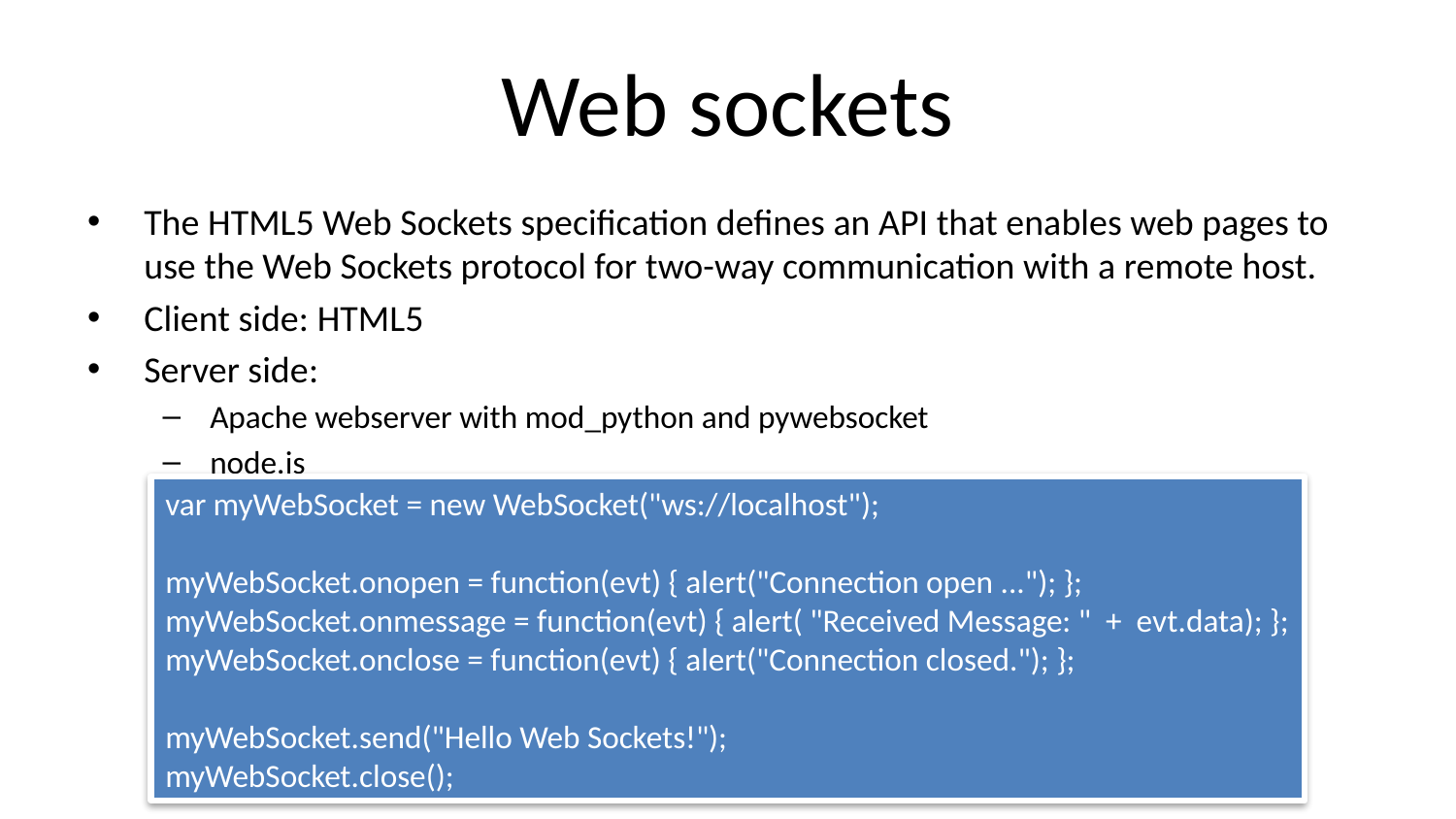

# Web sockets
The HTML5 Web Sockets specification defines an API that enables web pages to use the Web Sockets protocol for two-way communication with a remote host.
Client side: HTML5
Server side:
Apache webserver with mod_python and pywebsocket
node.js
var myWebSocket = new WebSocket("ws://localhost");

myWebSocket.onopen = function(evt) { alert("Connection open ..."); };
myWebSocket.onmessage = function(evt) { alert( "Received Message: "  +  evt.data); };
myWebSocket.onclose = function(evt) { alert("Connection closed."); };

myWebSocket.send("Hello Web Sockets!");
myWebSocket.close();